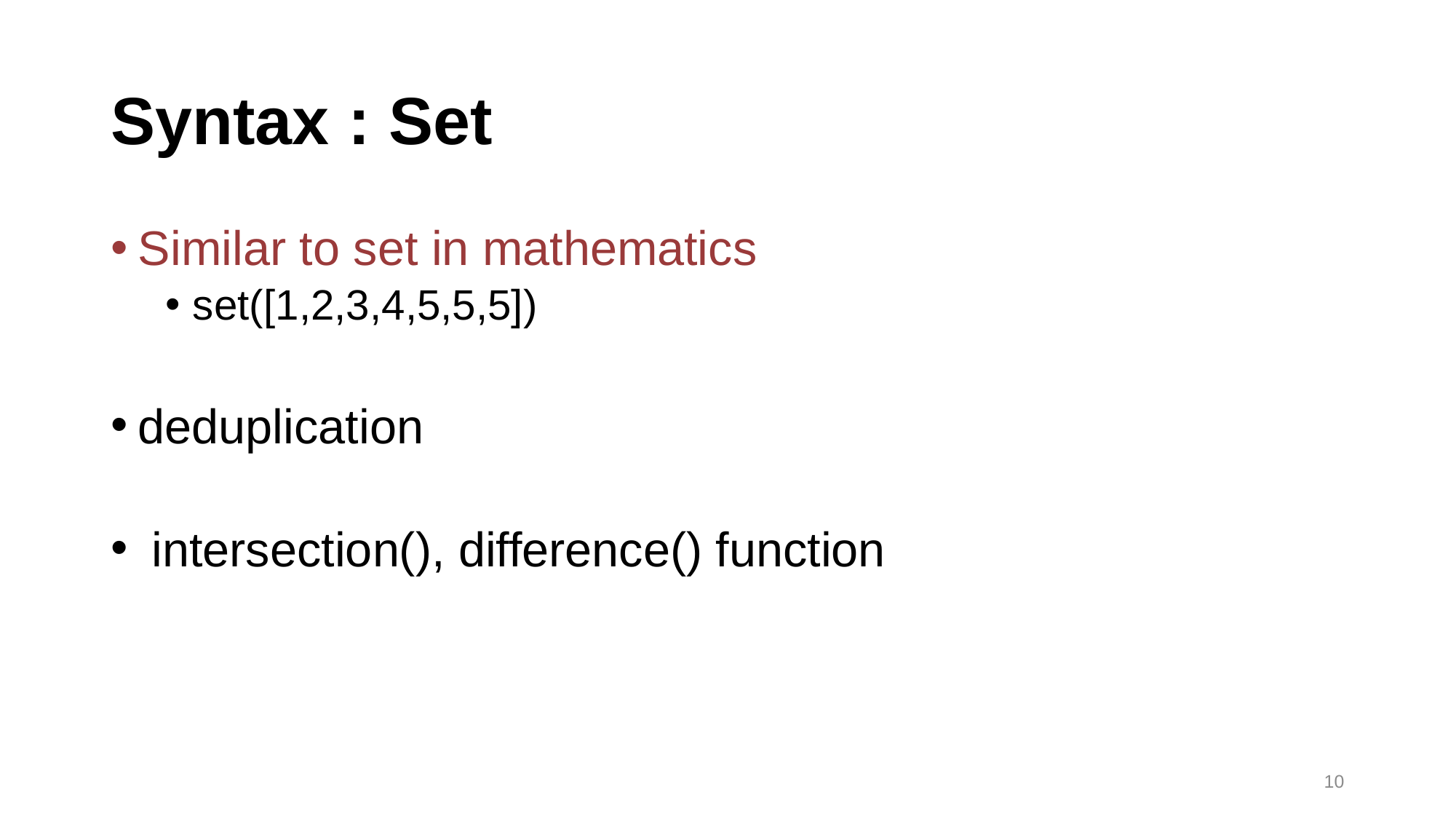

# Syntax : Set
Similar to set in mathematics
set([1,2,3,4,5,5,5])

deduplication

 intersection(), difference() function
10